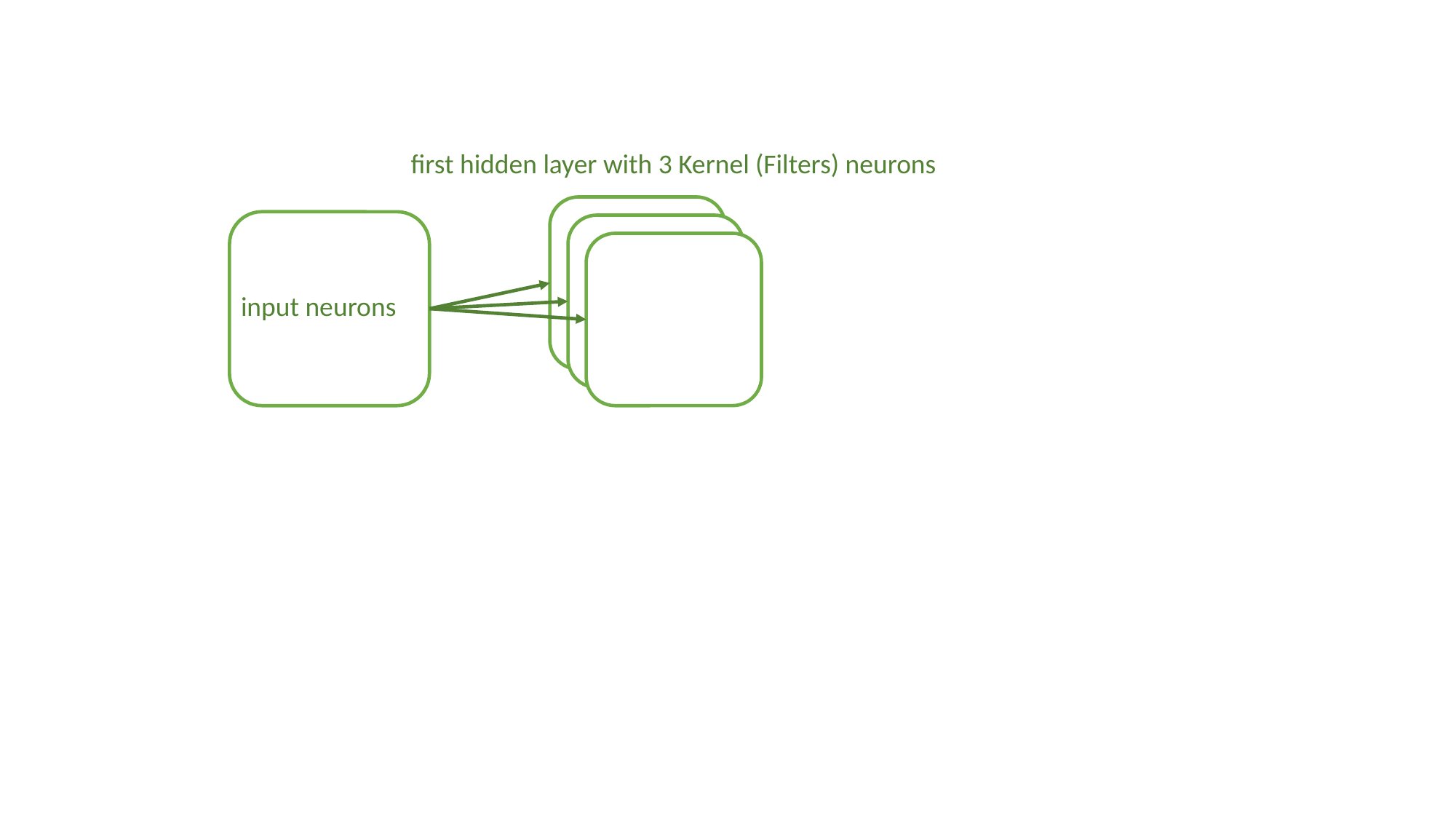

first hidden layer with 3 Kernel (Filters) neurons

input neurons